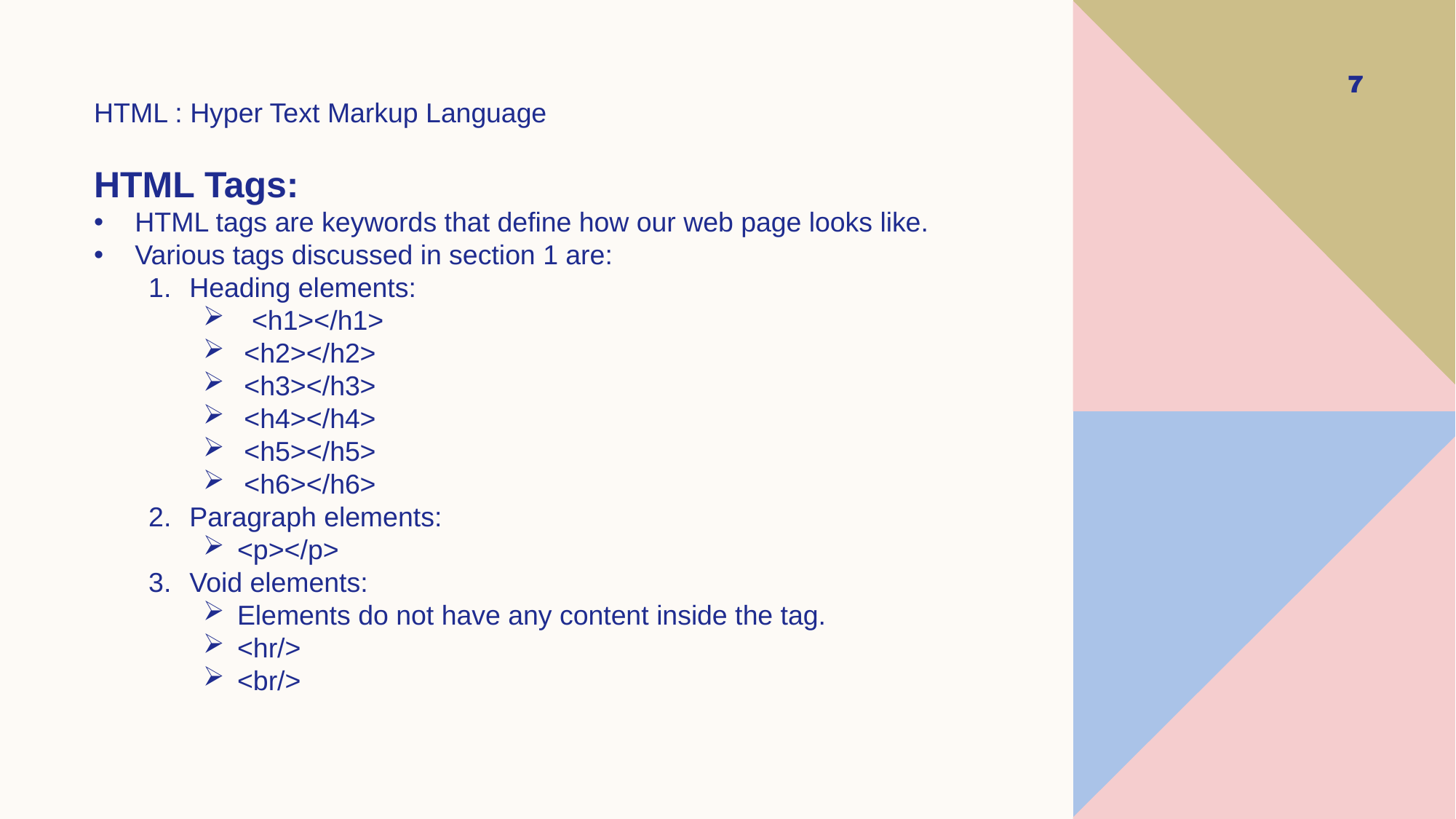

7
HTML : Hyper Text Markup Language

HTML Tags:
HTML tags are keywords that define how our web page looks like.
Various tags discussed in section 1 are:
Heading elements:
 <h1></h1>
<h2></h2>
<h3></h3>
<h4></h4>
<h5></h5>
<h6></h6>
Paragraph elements:
<p></p>
Void elements:
Elements do not have any content inside the tag.
<hr/>
<br/>